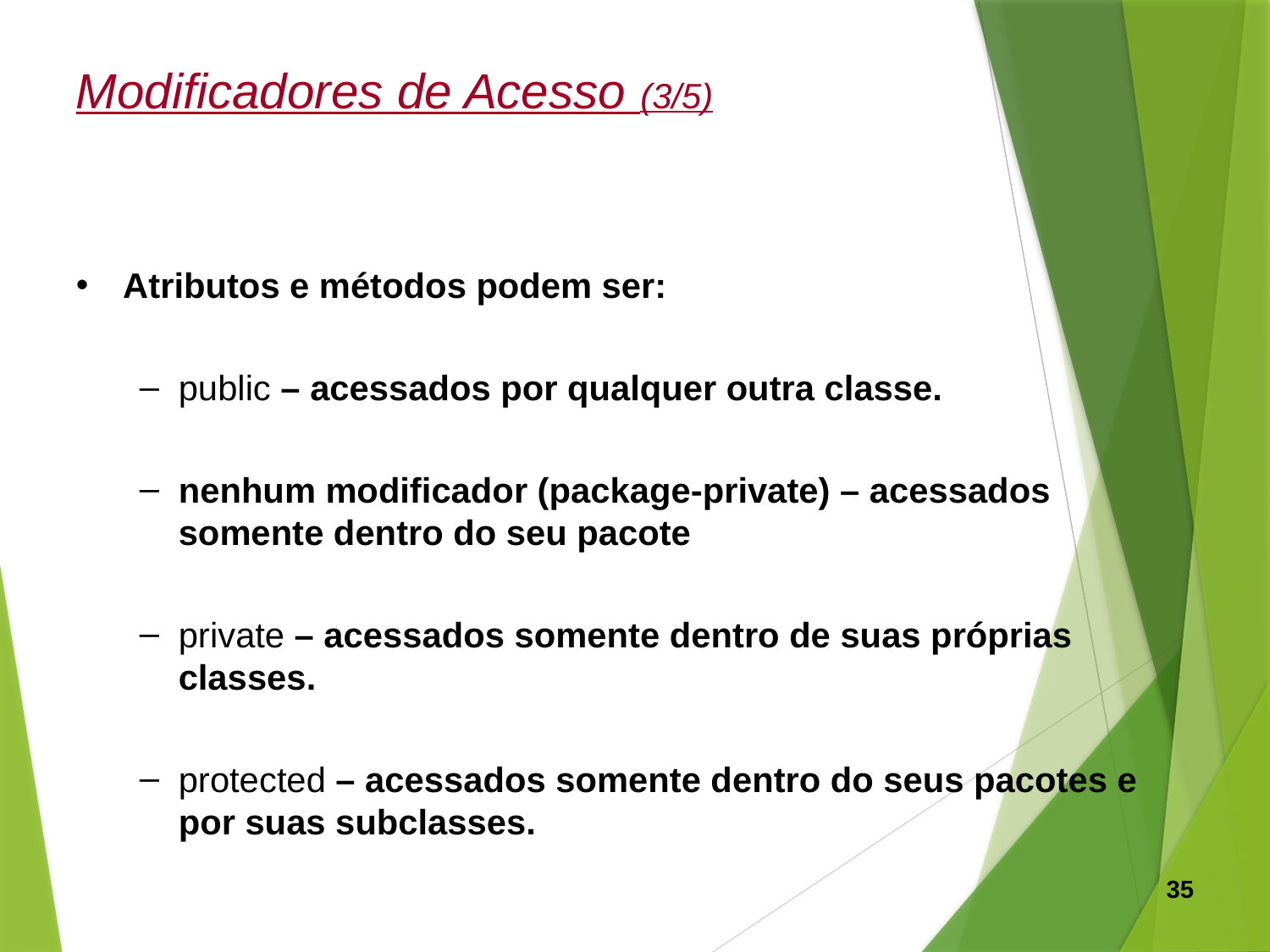

Modificadores de Acesso (3/5)
Atributos e métodos podem ser:

public – acessados por qualquer outra classe.

nenhum modificador (package-private) – acessados somente dentro do seu pacote

private – acessados somente dentro de suas próprias classes.

protected – acessados somente dentro do seus pacotes e por suas subclasses.
35